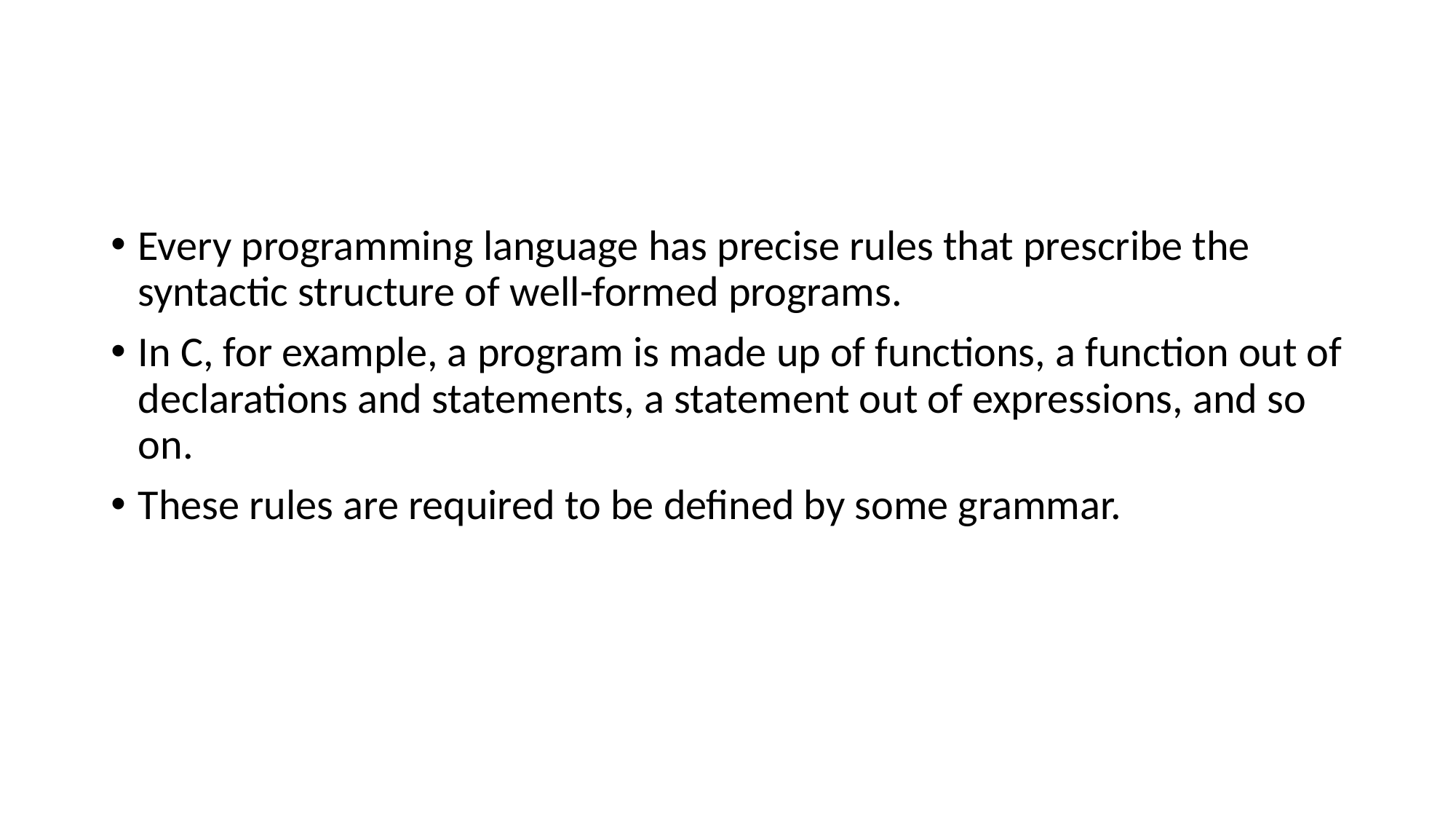

Every programming language has precise rules that prescribe the syntactic structure of well-formed programs.
In C, for example, a program is made up of functions, a function out of declarations and statements, a statement out of expressions, and so on.
These rules are required to be defined by some grammar.